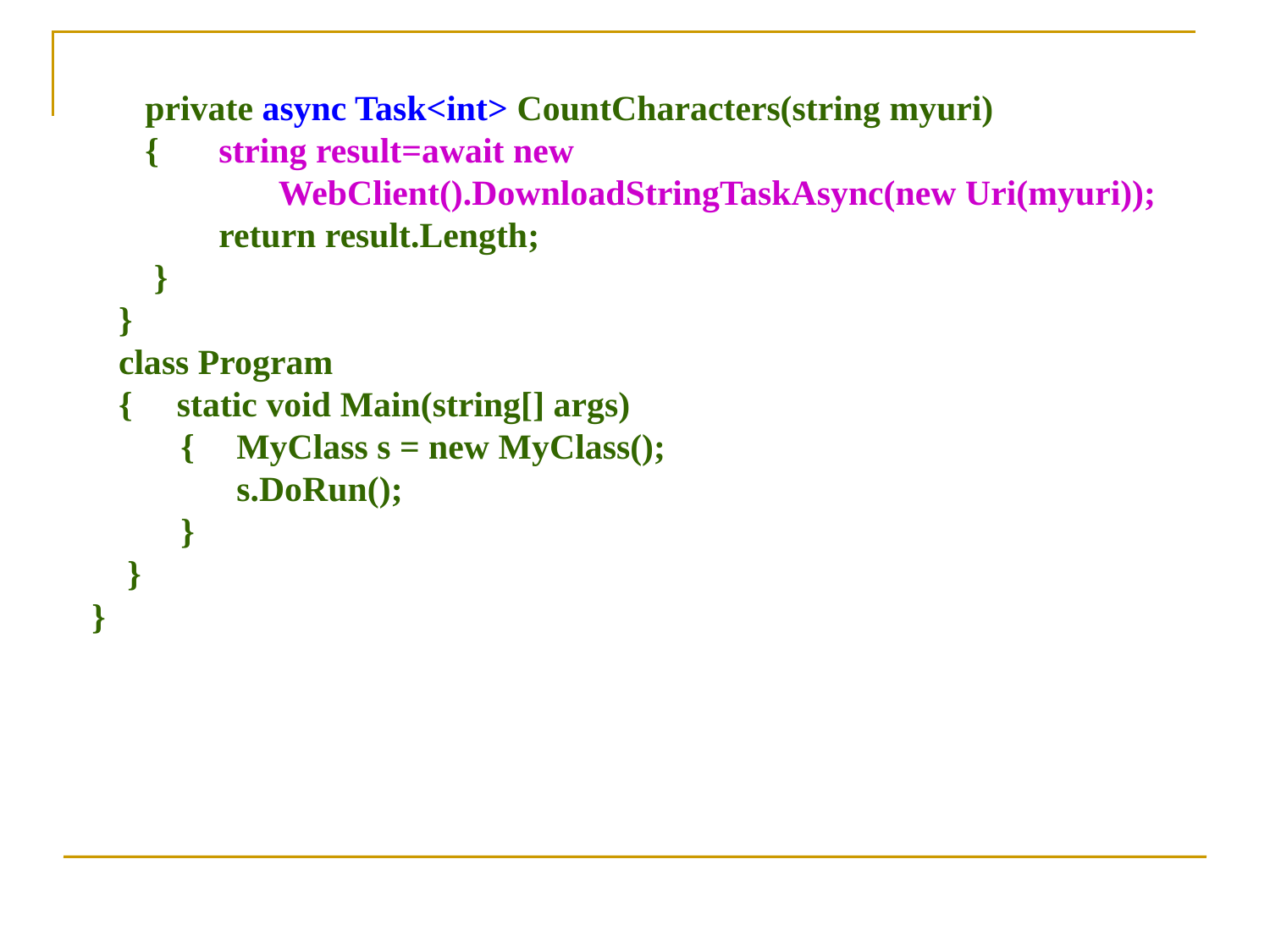

private async Task<int> CountCharacters(string myuri)
      {	string result=await new
                     WebClient().DownloadStringTaskAsync(new Uri(myuri));
            	return result.Length;
       }
   }
   class Program
   {     static void Main(string[] args)
          {	  MyClass s = new MyClass();
            	  s.DoRun();
          }
    }
}